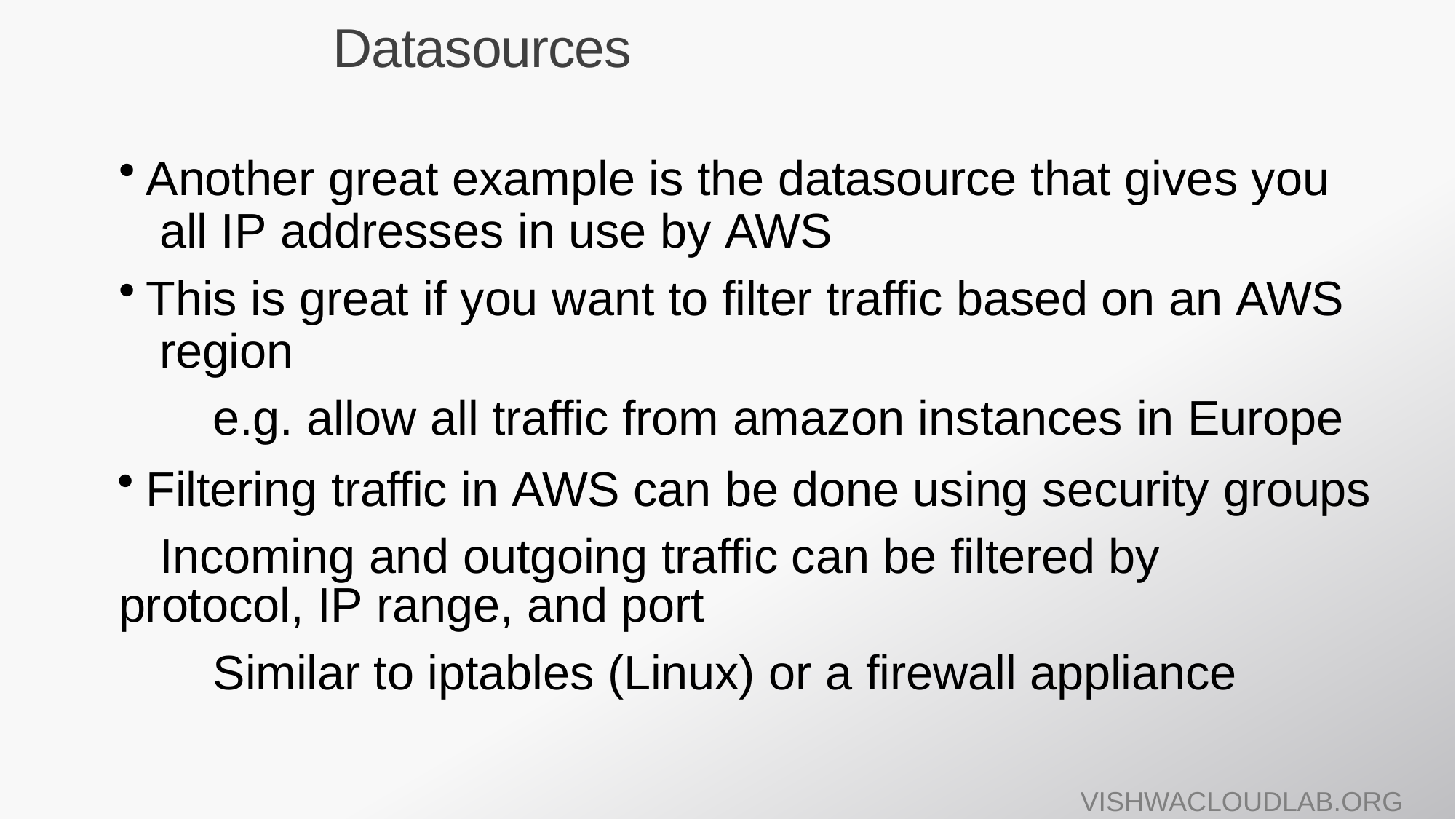

# Datasources
Another great example is the datasource that gives you  all IP addresses in use by AWS
This is great if you want to filter traffic based on an AWS  region
e.g. allow all traffic from amazon instances in Europe
Filtering traffic in AWS can be done using security groups  Incoming and outgoing traffic can be filtered by
protocol, IP range, and port
Similar to iptables (Linux) or a firewall appliance